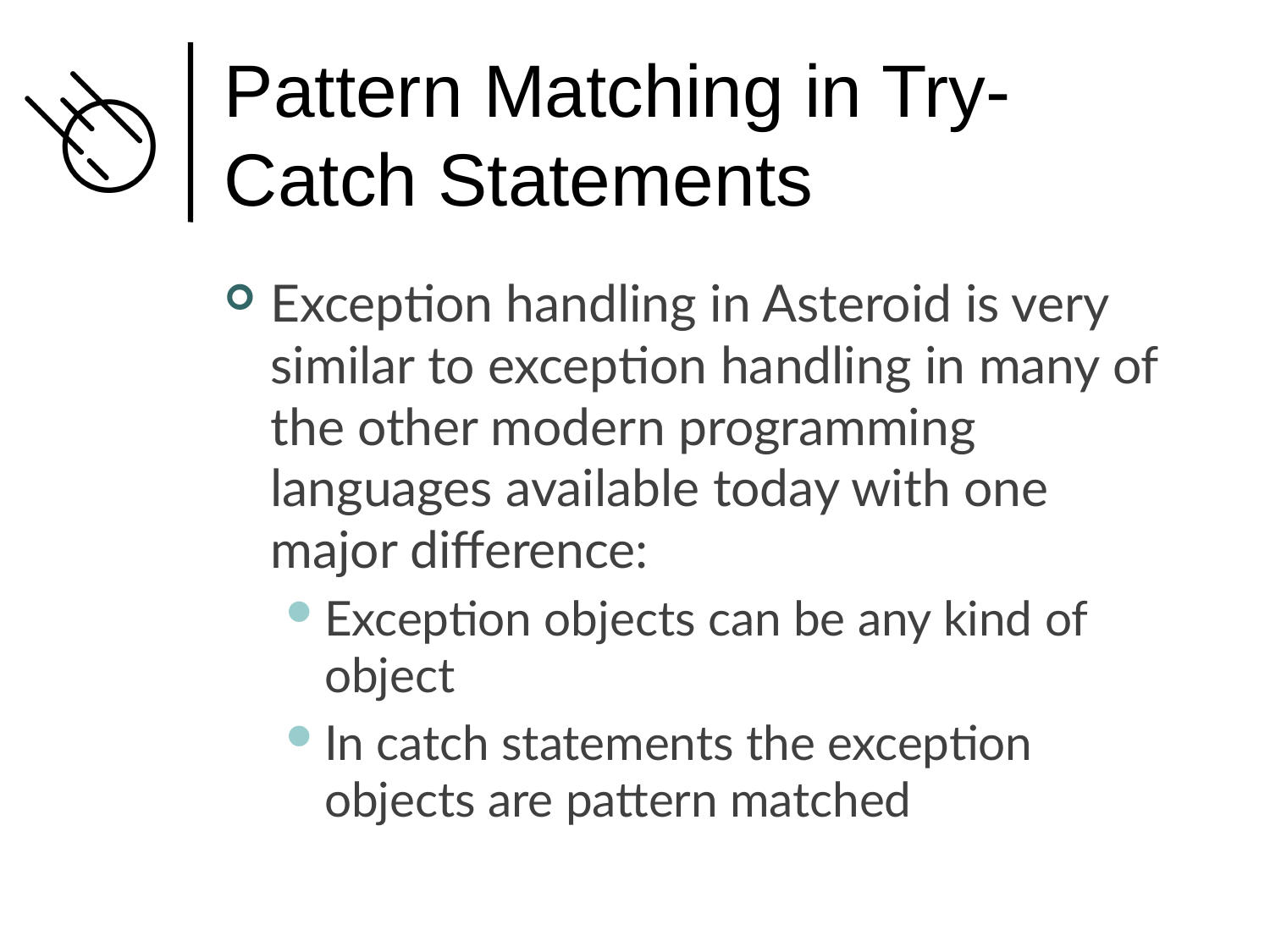

# Pattern Matching in Try-Catch Statements
Exception handling in Asteroid is very similar to exception handling in many of the other modern programming languages available today with one major difference:
Exception objects can be any kind of object
In catch statements the exception objects are pattern matched